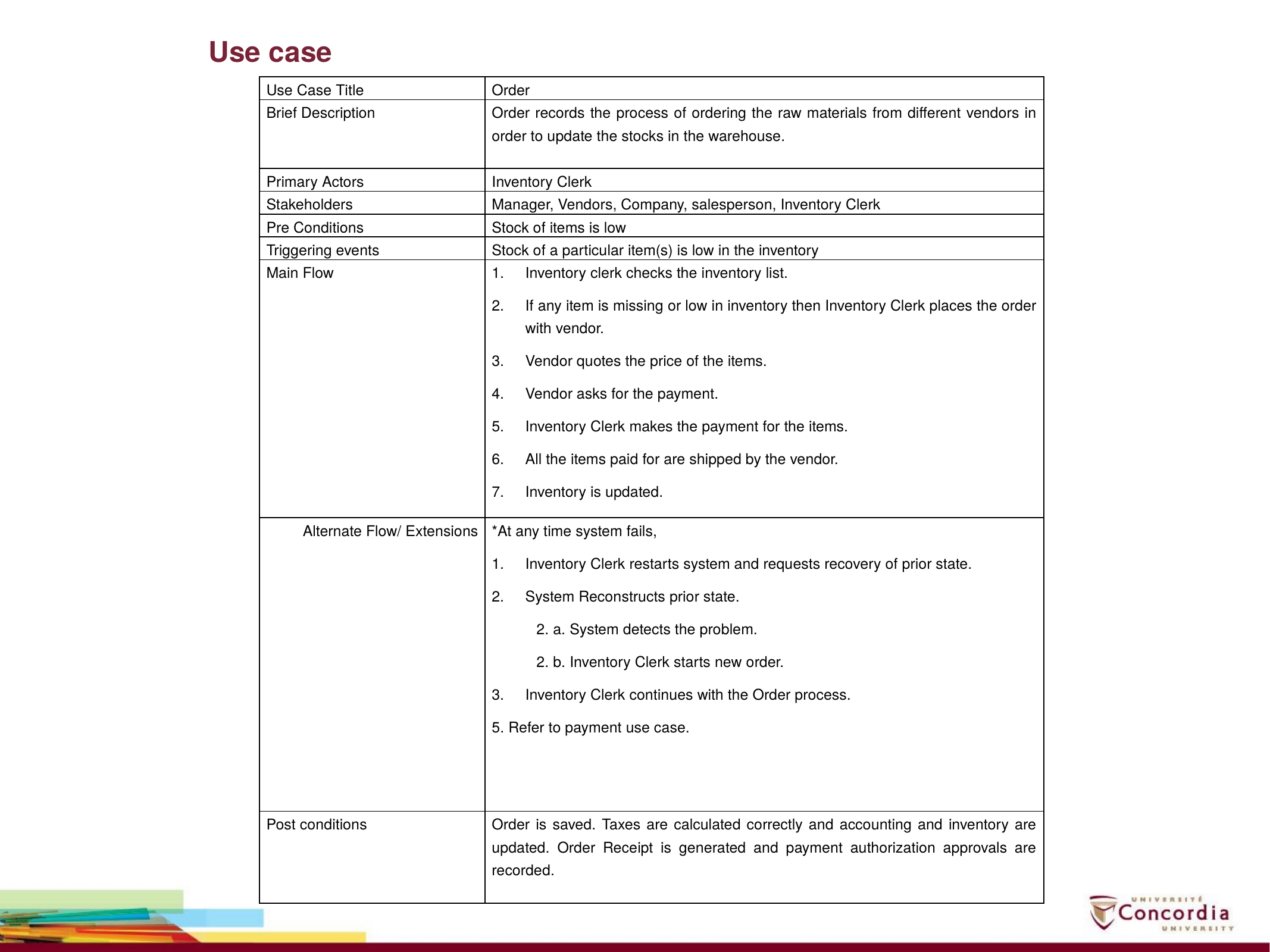

# Use case
| Use Case Title | Order |
| --- | --- |
| Brief Description | Order records the process of ordering the raw materials from different vendors in order to update the stocks in the warehouse. |
| Primary Actors | Inventory Clerk |
| Stakeholders | Manager, Vendors, Company, salesperson, Inventory Clerk |
| Pre Conditions | Stock of items is low |
| Triggering events | Stock of a particular item(s) is low in the inventory |
| Main Flow | Inventory clerk checks the inventory list. If any item is missing or low in inventory then Inventory Clerk places the order with vendor. Vendor quotes the price of the items. Vendor asks for the payment. Inventory Clerk makes the payment for the items. All the items paid for are shipped by the vendor. Inventory is updated. |
| Alternate Flow/ Extensions | \*At any time system fails, Inventory Clerk restarts system and requests recovery of prior state. System Reconstructs prior state. 2. a. System detects the problem. 2. b. Inventory Clerk starts new order. Inventory Clerk continues with the Order process. 5. Refer to payment use case. |
| Post conditions | Order is saved. Taxes are calculated correctly and accounting and inventory are updated. Order Receipt is generated and payment authorization approvals are recorded. |